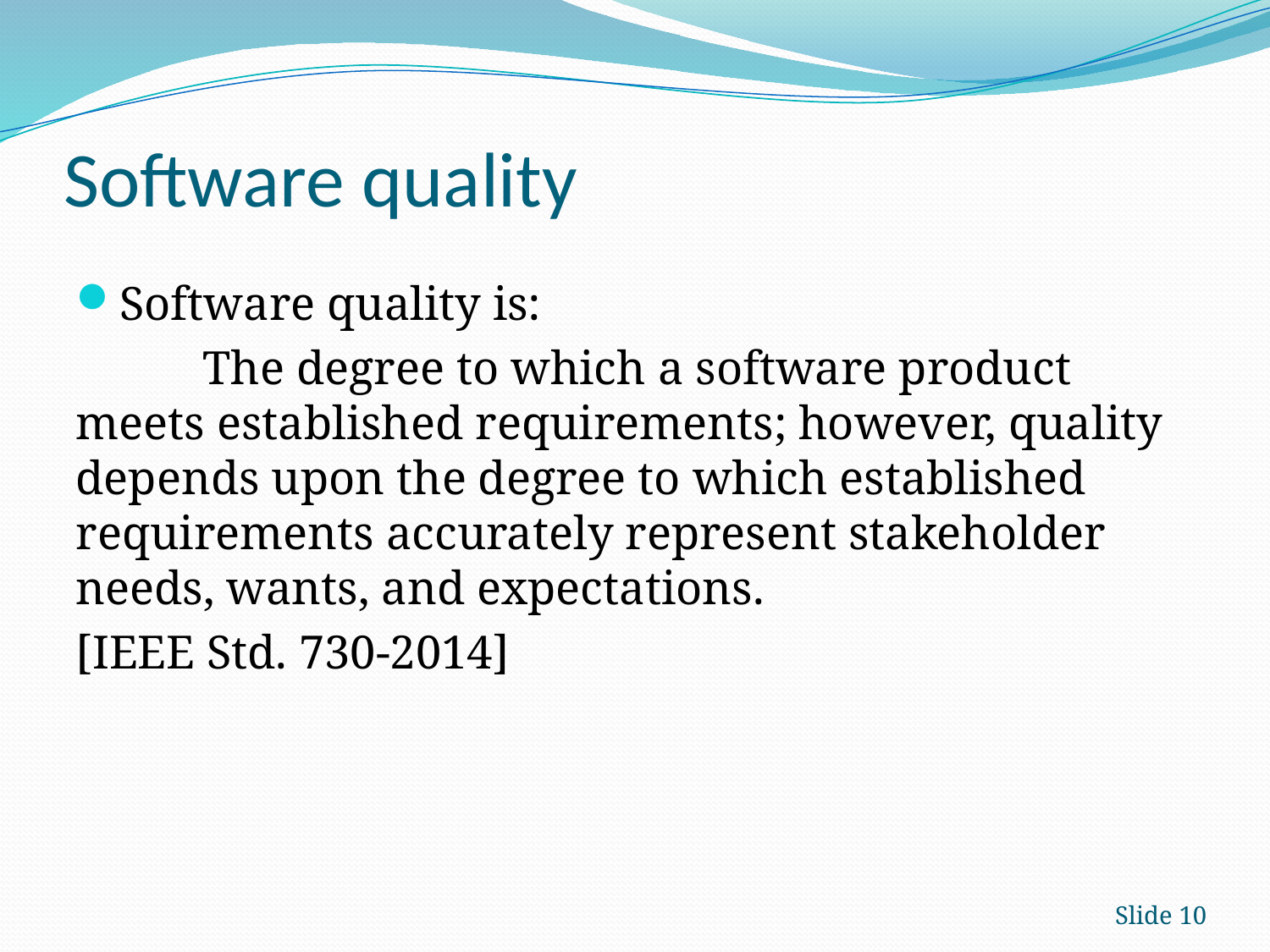

# Software quality
Software quality is:
	The degree to which a software product meets established requirements; however, quality depends upon the degree to which established requirements accurately represent stakeholder needs, wants, and expectations.
[IEEE Std. 730-2014]
Slide 10